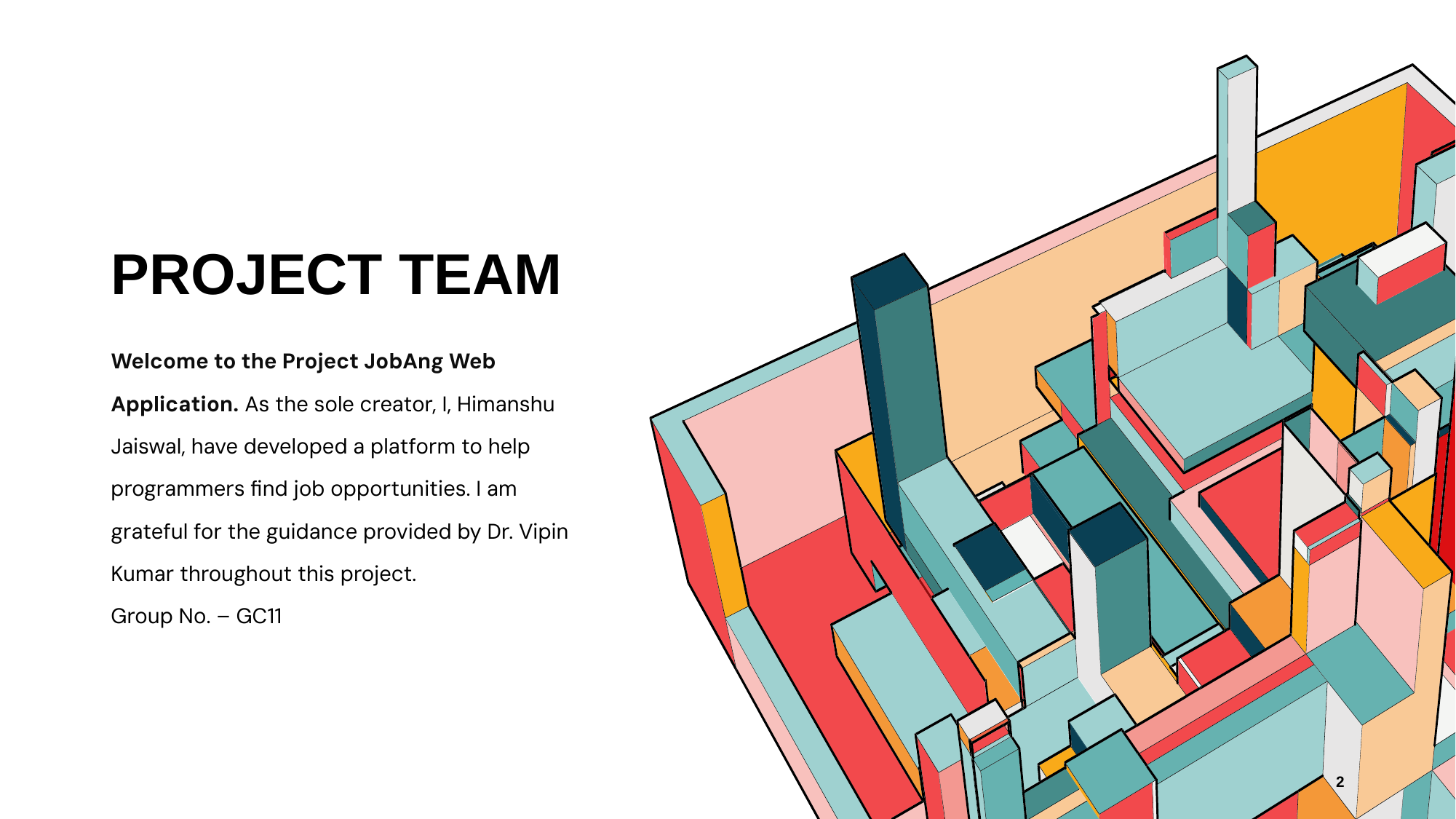

# Project Team
Welcome to the Project JobAng Web Application. As the sole creator, I, Himanshu Jaiswal, have developed a platform to help programmers find job opportunities. I am grateful for the guidance provided by Dr. Vipin Kumar throughout this project.
Group No. – GC11
2